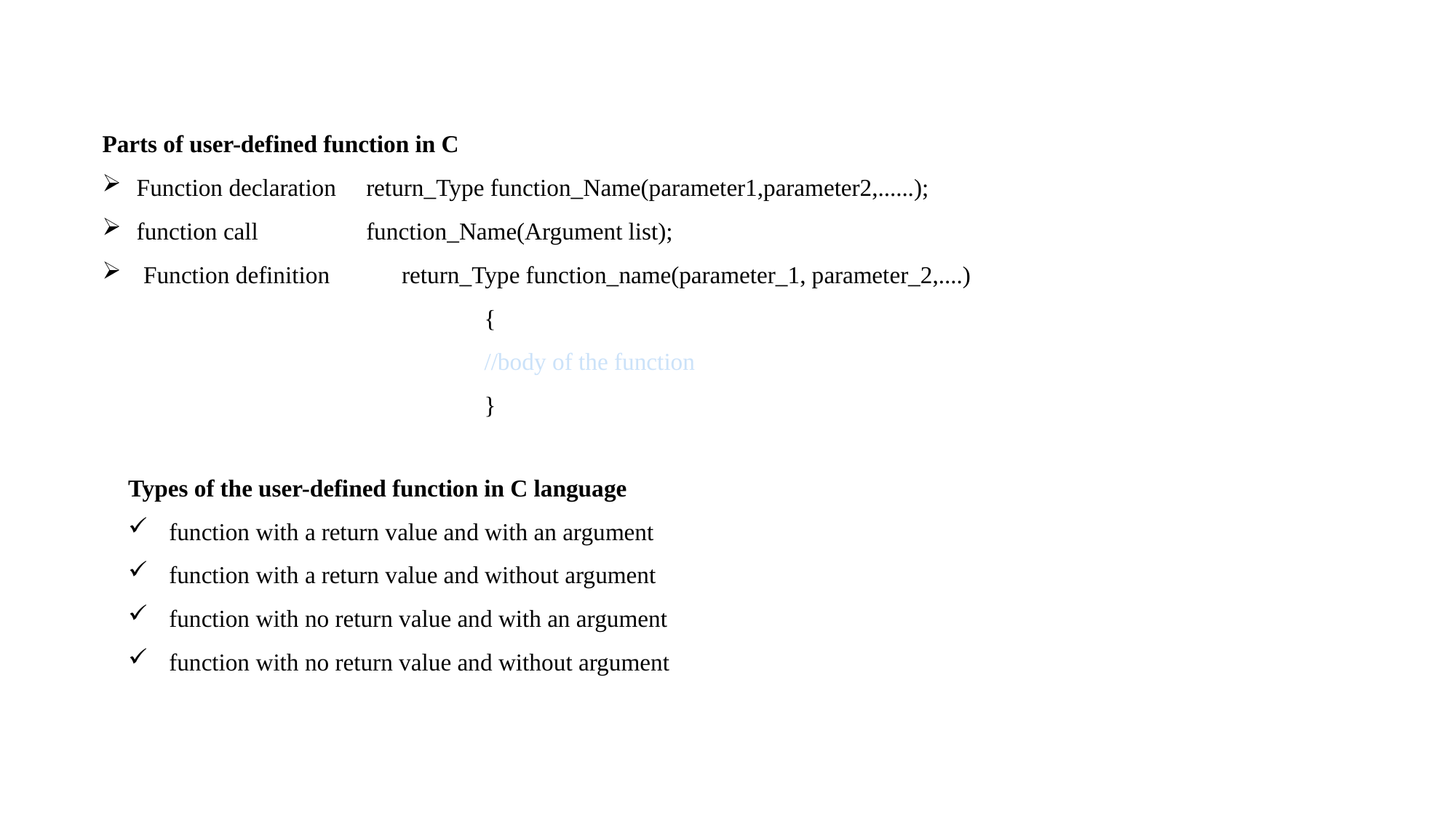

Parts of user-defined function in C
Function declaration     return_Type function_Name(parameter1,parameter2,......);
function call                  function_Name(Argument list);
Function definition            return_Type function_name(parameter_1, parameter_2,....)
{
//body of the function
}
Types of the user-defined function in C language
function with a return value and with an argument
function with a return value and without argument
function with no return value and with an argument
function with no return value and without argument